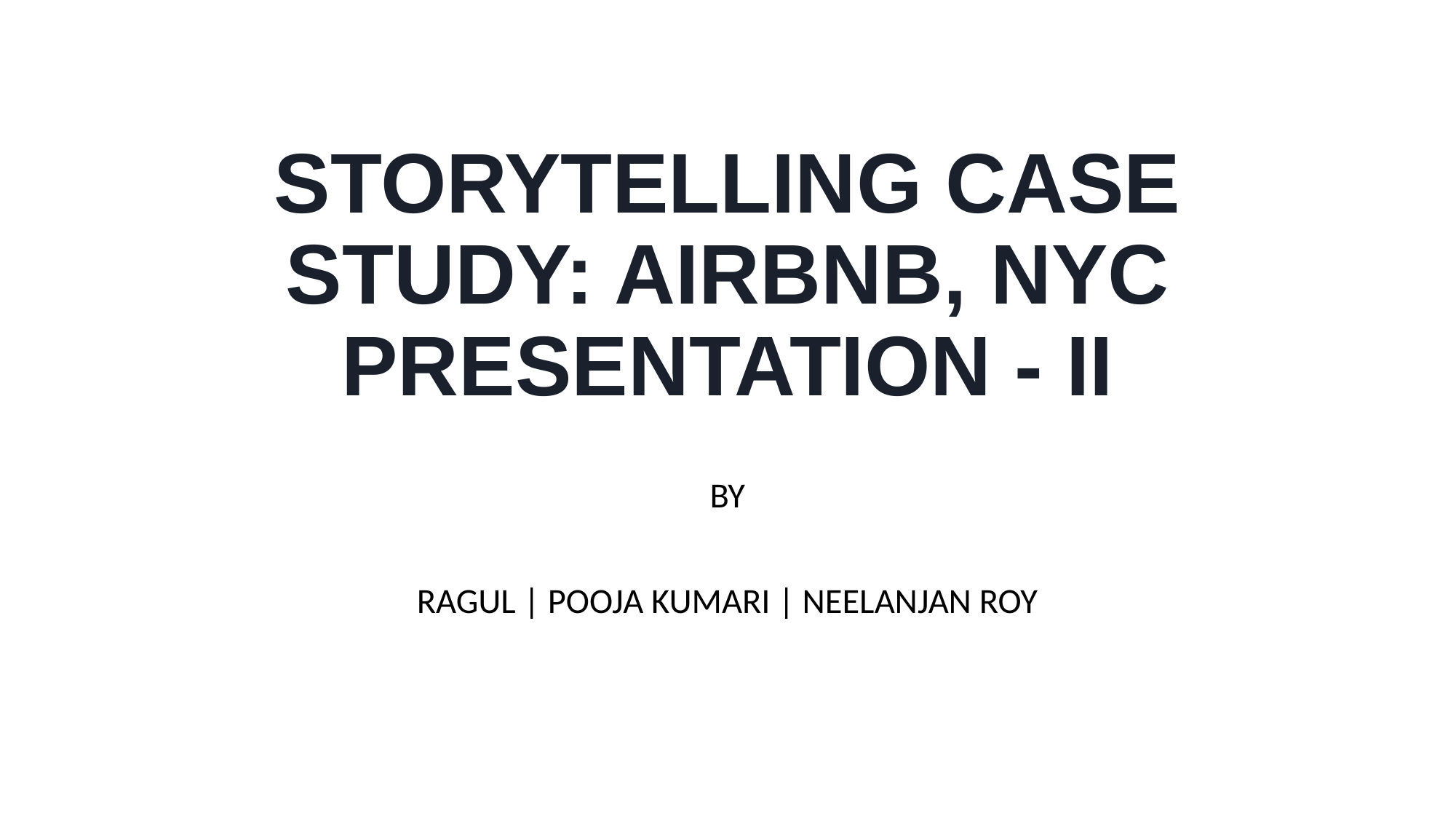

# STORYTELLING CASE STUDY: AIRBNB, NYC PRESENTATION - II
BY

RAGUL | POOJA KUMARI | NEELANJAN ROY